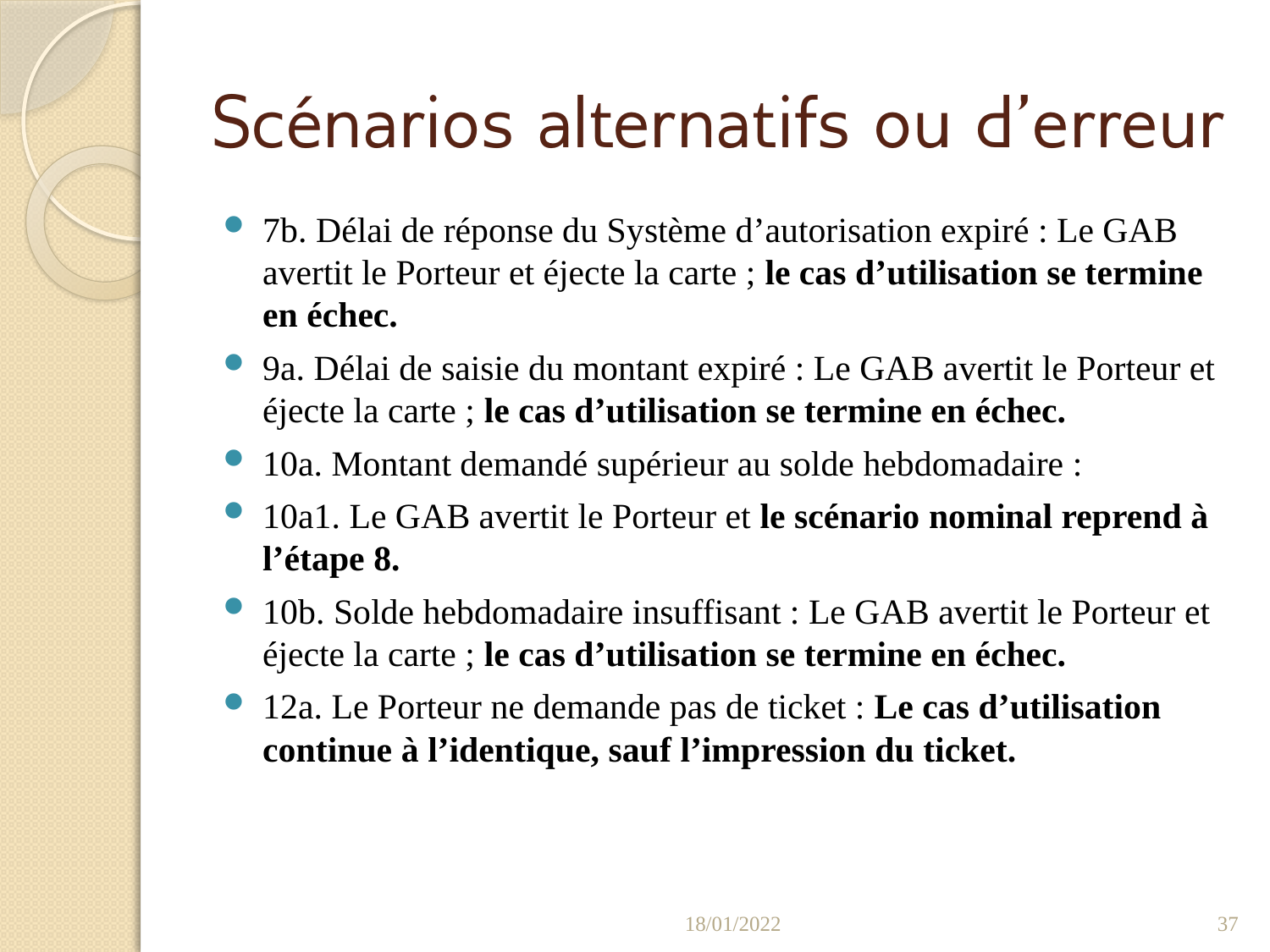

# Scénarios alternatifs ou d’erreur
7b. Délai de réponse du Système d’autorisation expiré : Le GAB avertit le Porteur et éjecte la carte ; le cas d’utilisation se termine en échec.
9a. Délai de saisie du montant expiré : Le GAB avertit le Porteur et éjecte la carte ; le cas d’utilisation se termine en échec.
10a. Montant demandé supérieur au solde hebdomadaire :
10a1. Le GAB avertit le Porteur et le scénario nominal reprend à l’étape 8.
10b. Solde hebdomadaire insuffisant : Le GAB avertit le Porteur et éjecte la carte ; le cas d’utilisation se termine en échec.
12a. Le Porteur ne demande pas de ticket : Le cas d’utilisation continue à l’identique, sauf l’impression du ticket.
18/01/2022
37